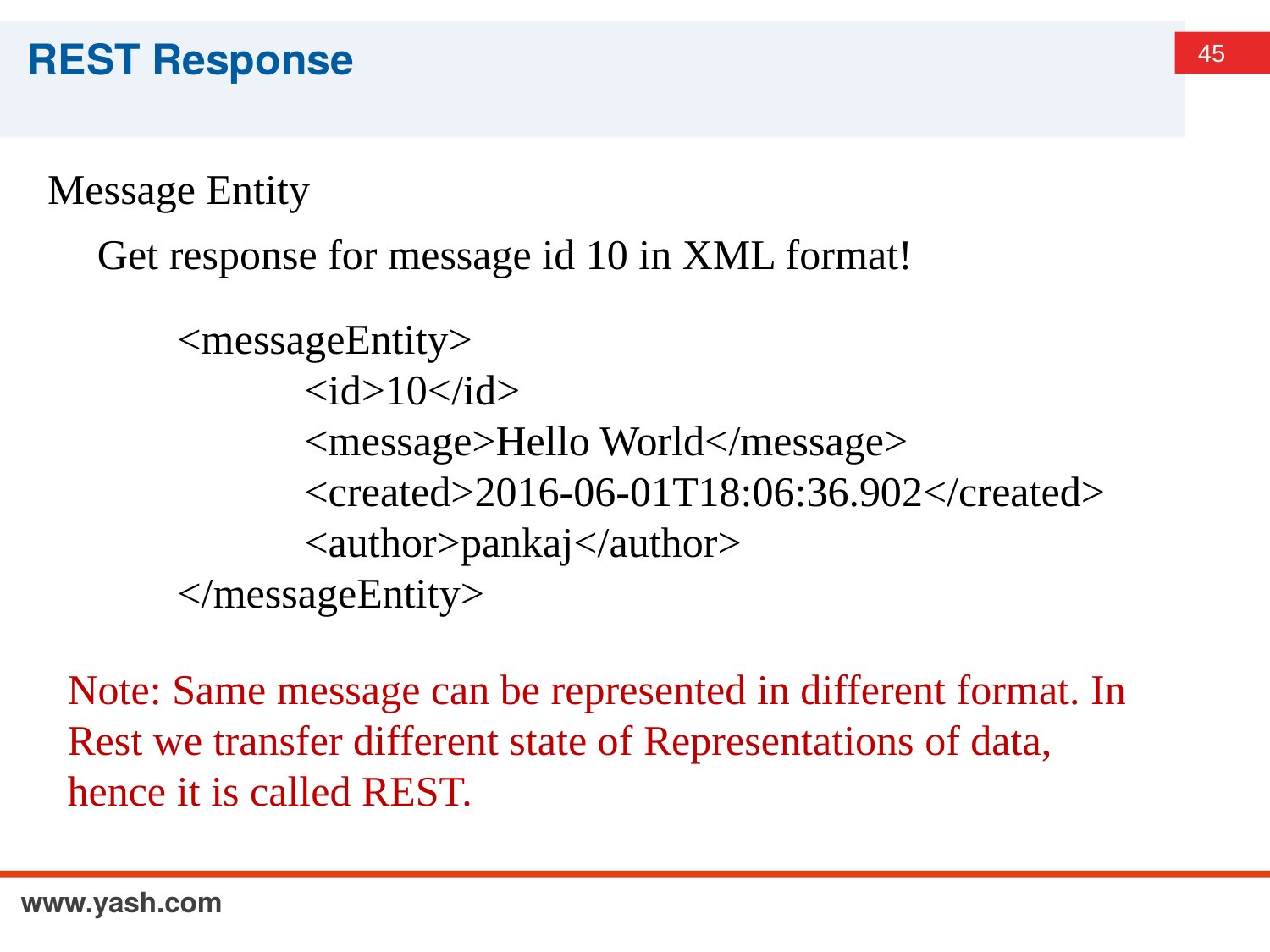

# REST Response
Message Entity
Get response for message id 10 in XML format!
<messageEntity>
	<id>10</id>
	<message>Hello World</message>
	<created>2016-06-01T18:06:36.902</created>
	<author>pankaj</author>
</messageEntity>
Note: Same message can be represented in different format. In Rest we transfer different state of Representations of data, hence it is called REST.